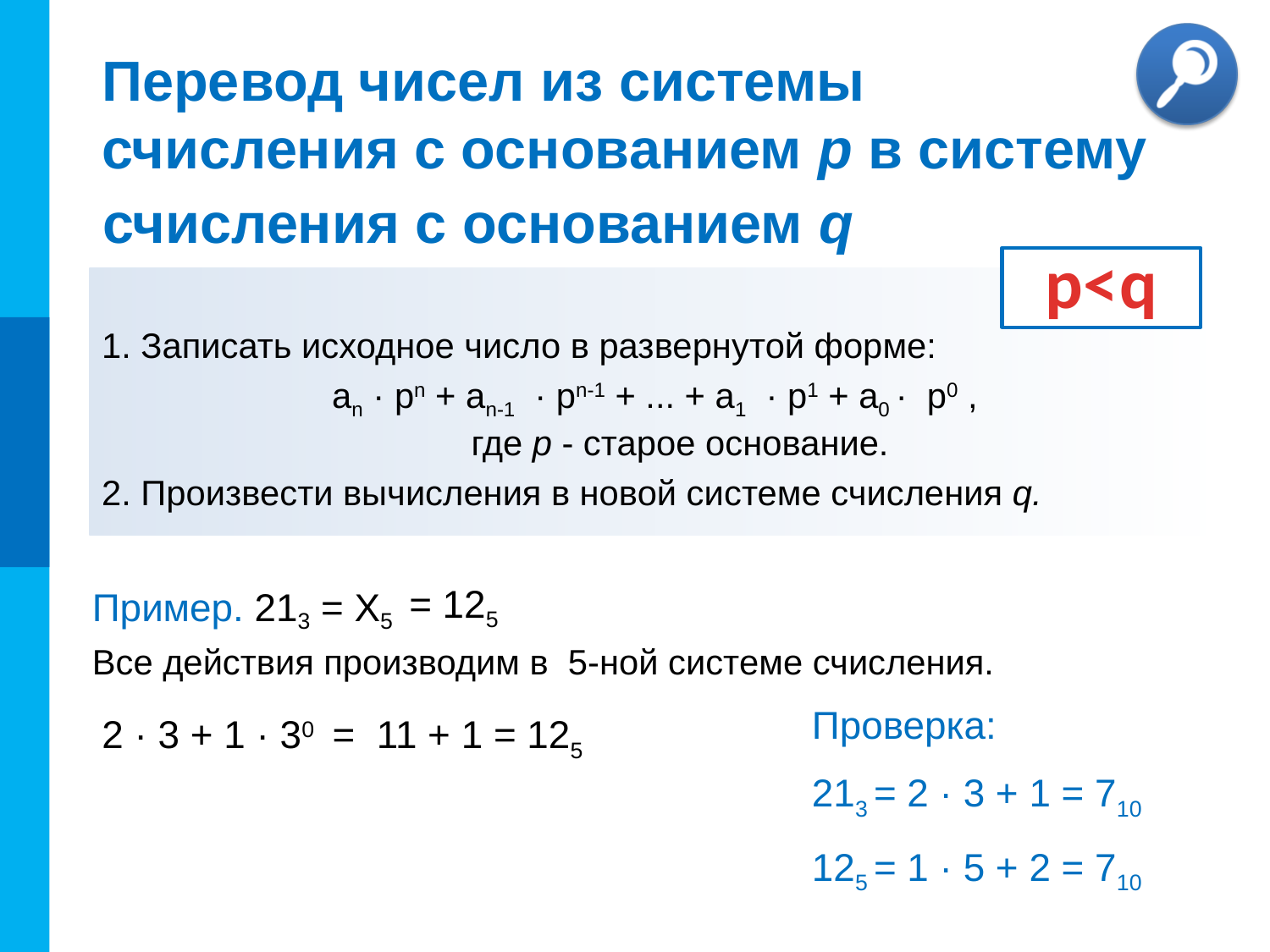

# Перевод чисел из системы счисления с основанием р в систему

 счисления с основанием q
p<q

1. Записать исходное число в развернутой форме:
an · pn + an-1  · pn-1 + ... + a1  · p1 + a0 ·  p0 ,
где p - старое основание.
2. Произвести вычисления в новой системе счисления q.
= 125
Пример. 213 = Х5

Все действия производим в  5-ной системе счисления.
Проверка:
213 = 2 · 3 + 1 = 710
125 = 1 · 5 + 2 = 710
2 · 3 + 1 · 30
=  11 + 1 = 125